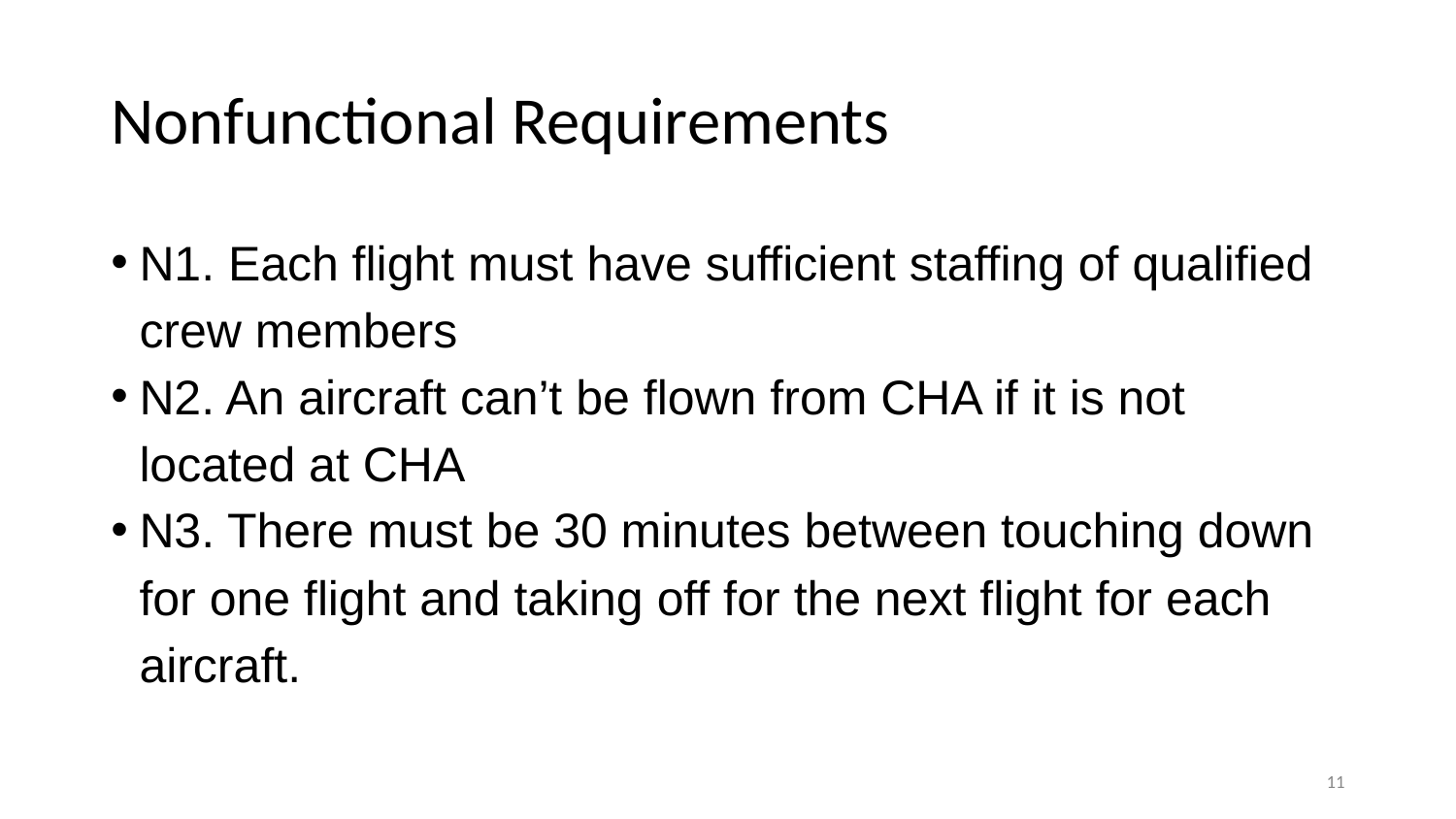

# Nonfunctional Requirements
N1. Each flight must have sufficient staffing of qualified crew members
N2. An aircraft can’t be flown from CHA if it is not located at CHA
N3. There must be 30 minutes between touching down for one flight and taking off for the next flight for each aircraft.

11